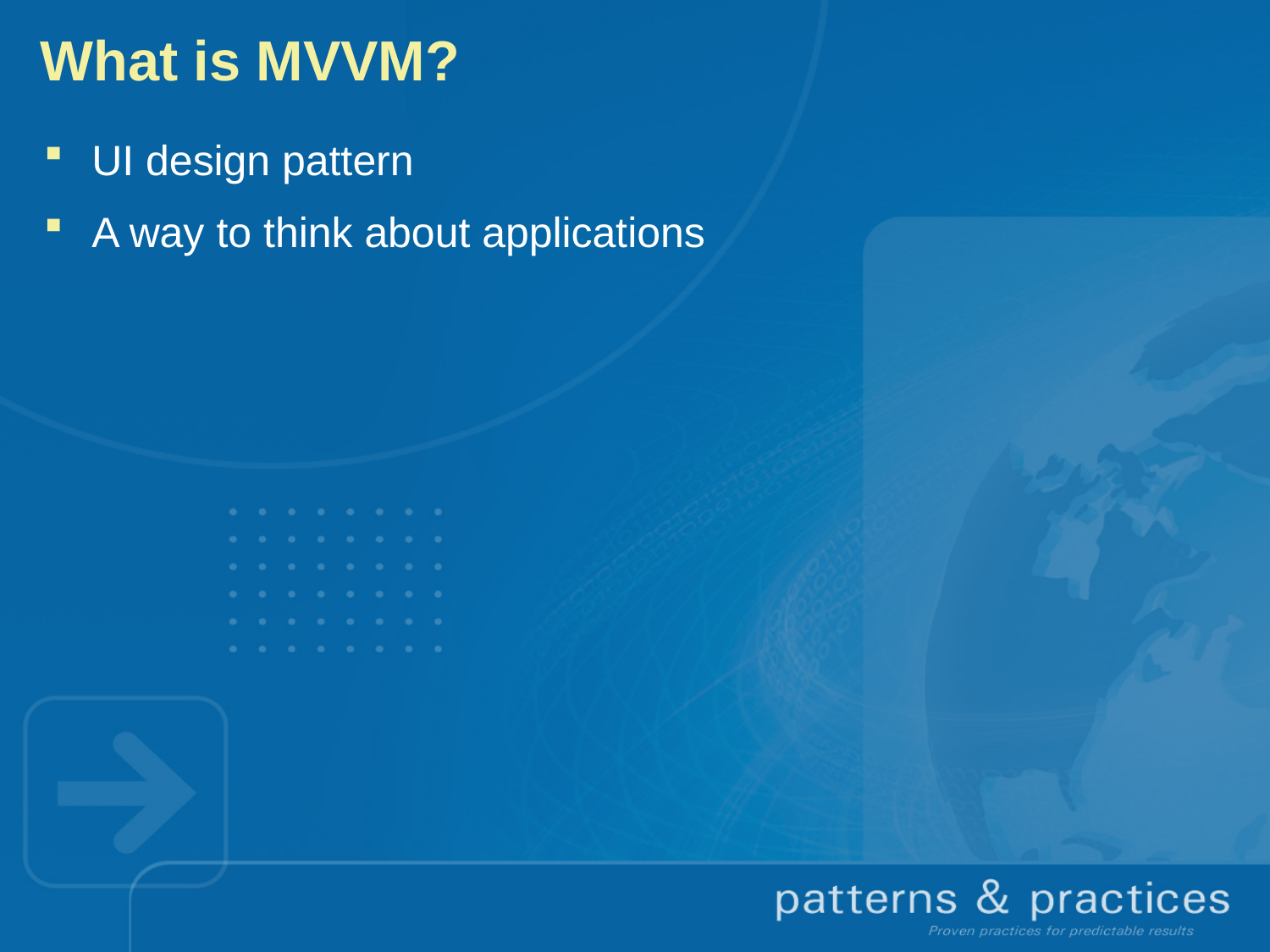

# What is MVVM?
UI design pattern
A way to think about applications